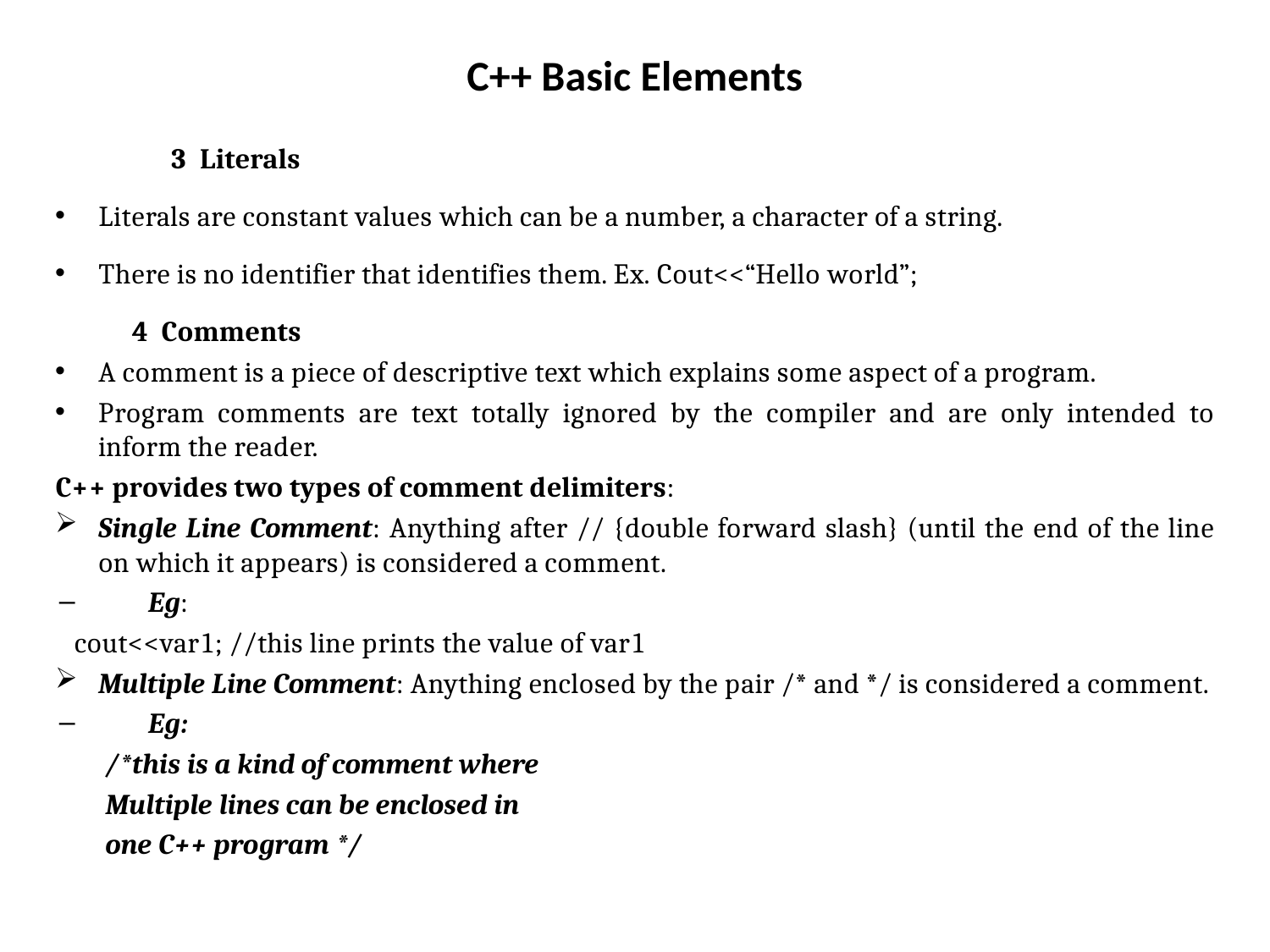

# C++ Basic Elements
3  Literals
Literals are constant values which can be a number, a character of a string.
There is no identifier that identifies them. Ex. Cout<<“Hello world”;
            4  Comments
A comment is a piece of descriptive text which explains some aspect of a program.
Program comments are text totally ignored by the compiler and are only intended to inform the reader.
C++ provides two types of comment delimiters:
Single Line Comment: Anything after // {double forward slash} (until the end of the line on which it appears) is considered a comment.
Eg:
   cout<<var1; //this line prints the value of var1
Multiple Line Comment: Anything enclosed by the pair /* and */ is considered a comment.
Eg:
/*this is a kind of comment where
Multiple lines can be enclosed in
one C++ program */